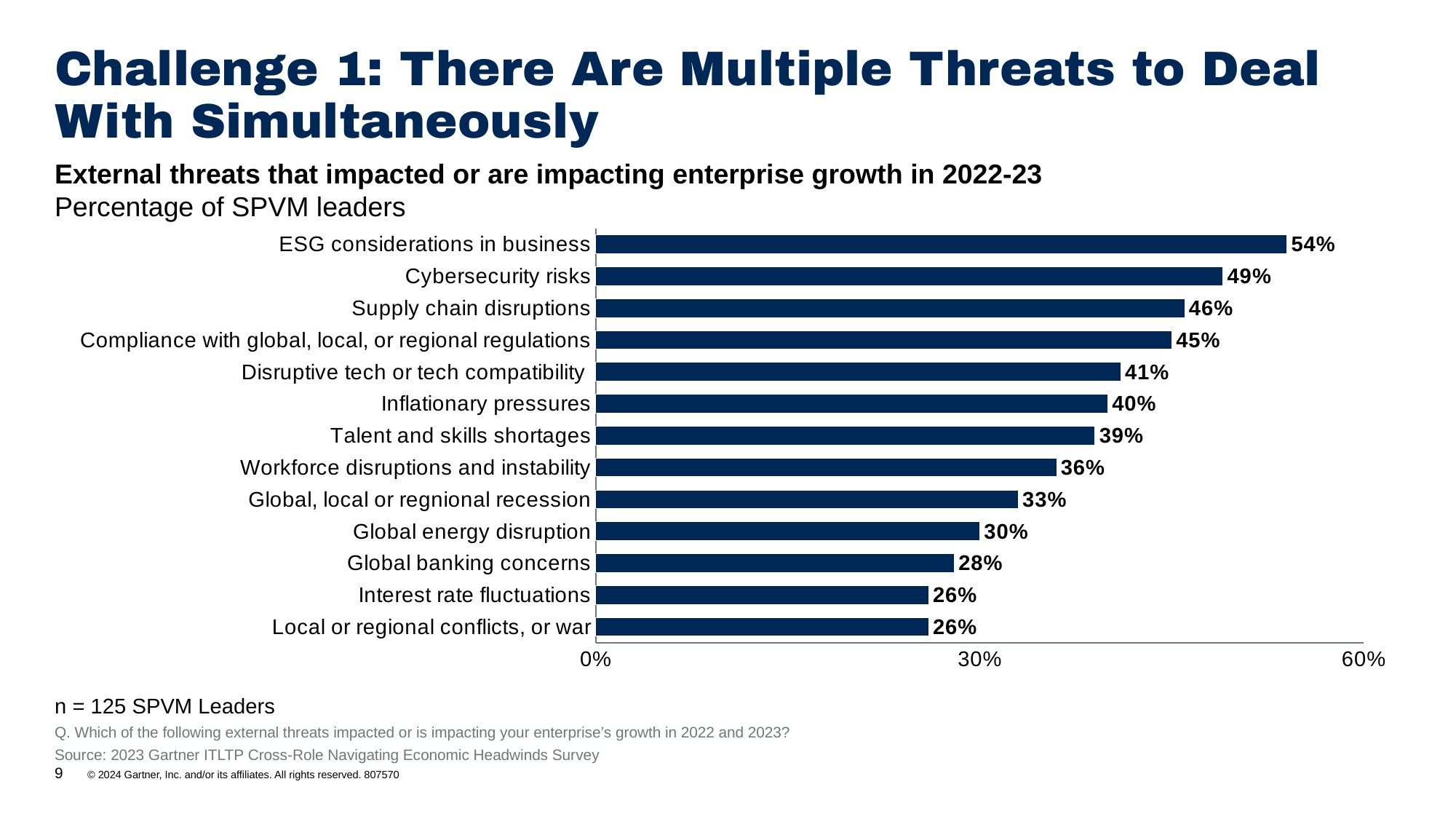

# Challenge 1: There Are Multiple Threats to Deal With Simultaneously
External threats that impacted or are impacting enterprise growth in 2022-23
Percentage of SPVM leaders

[unsupported chart]

n = 125 SPVM Leaders
Q. Which of the following external threats impacted or is impacting your enterprise’s growth in 2022 and 2023?
Source: 2023 Gartner ITLTP Cross-Role Navigating Economic Headwinds Survey